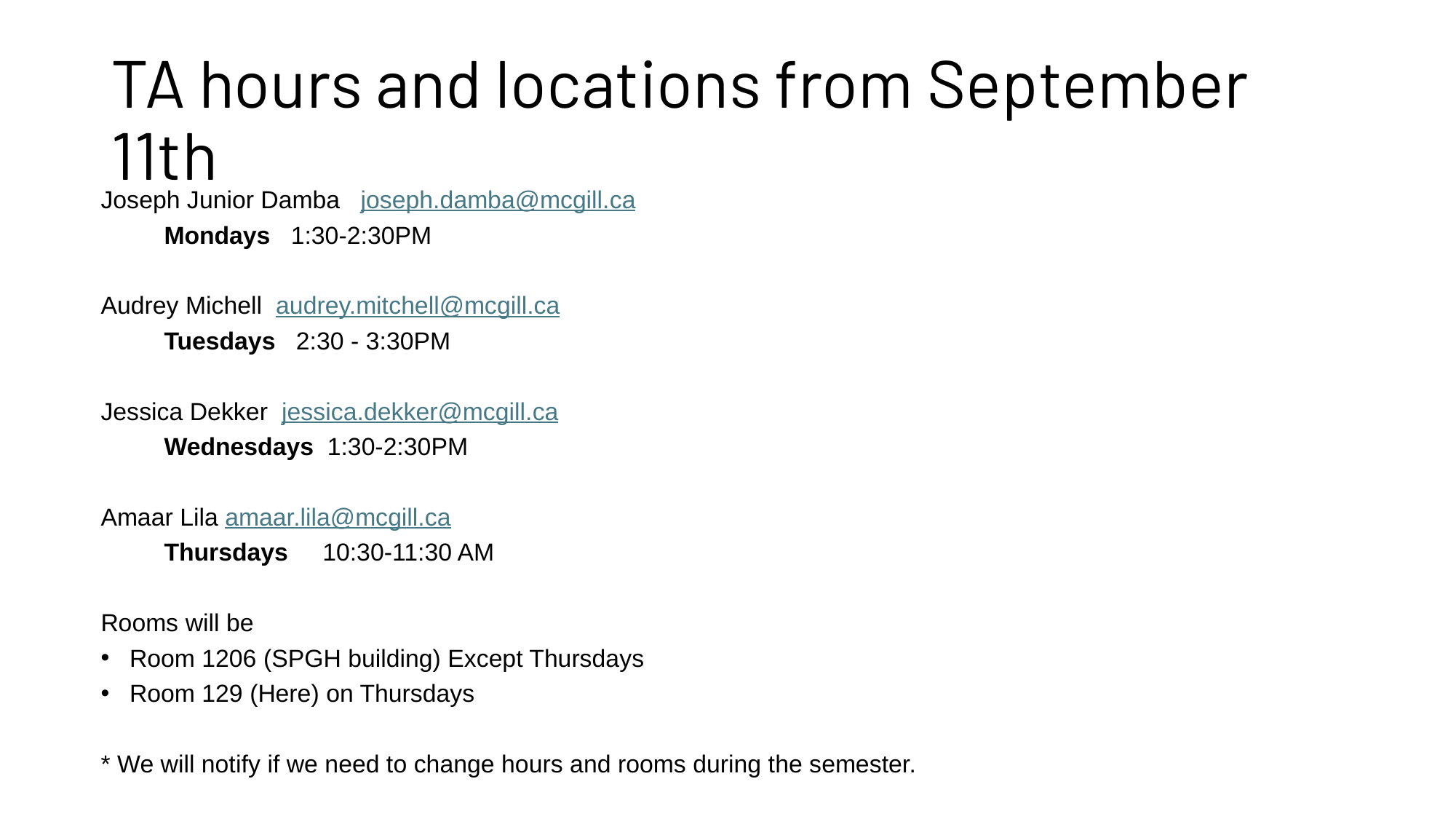

# TA hours and locations from September 11th
Joseph Junior Damba   joseph.damba@mcgill.ca
	Mondays   1:30-2:30PM

Audrey Michell  audrey.mitchell@mcgill.ca
	Tuesdays   2:30 - 3:30PM

Jessica Dekker  jessica.dekker@mcgill.ca
	Wednesdays  1:30-2:30PM

Amaar Lila amaar.lila@mcgill.ca
	Thursdays     10:30-11:30 AM

Rooms will be
Room 1206 (SPGH building) Except Thursdays
Room 129 (Here) on Thursdays

* We will notify if we need to change hours and rooms during the semester.